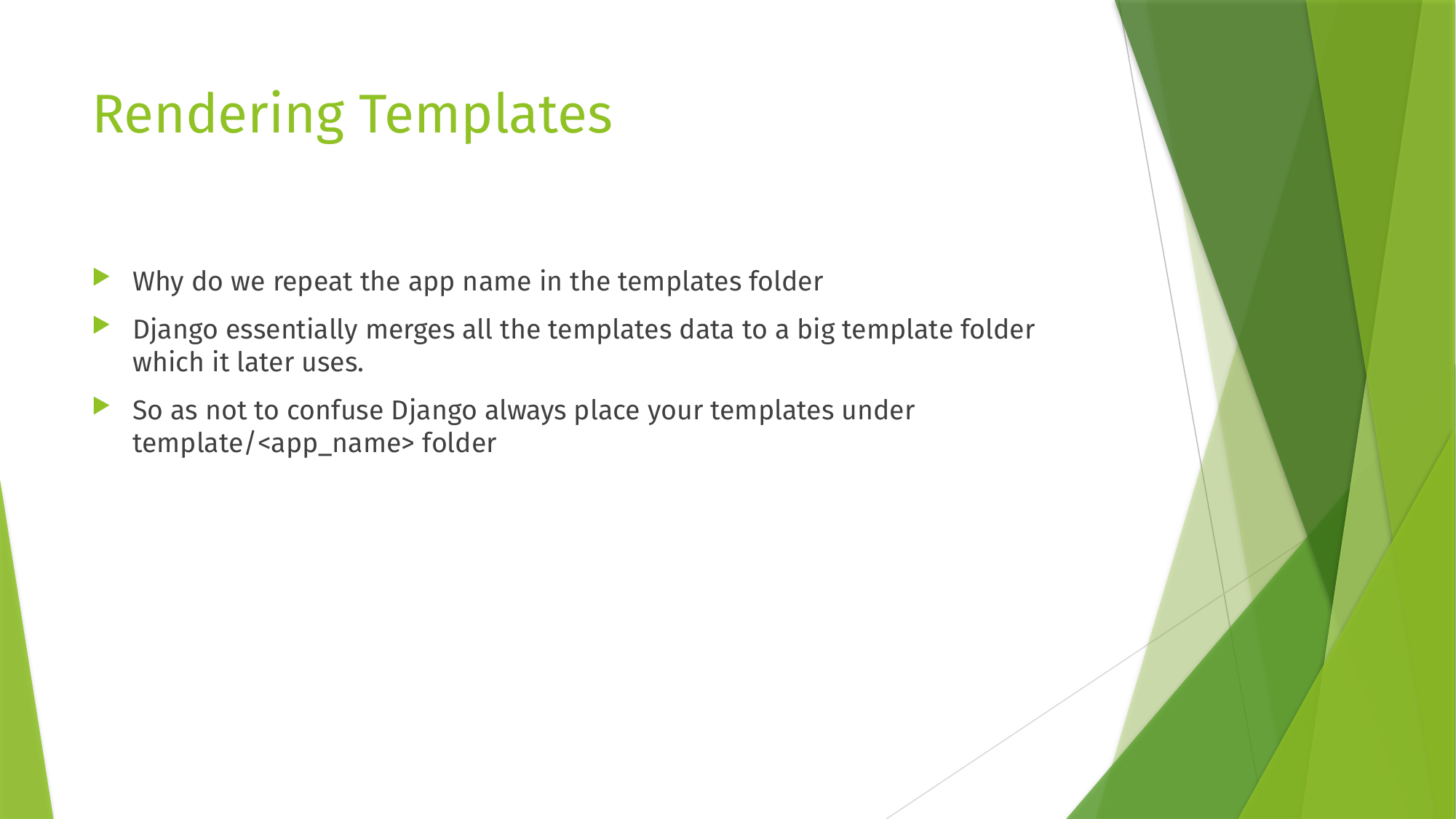

# Rendering Templates
Why do we repeat the app name in the templates folder
Django essentially merges all the templates data to a big template folder which it later uses.
So as not to confuse Django always place your templates under template/<app_name> folder